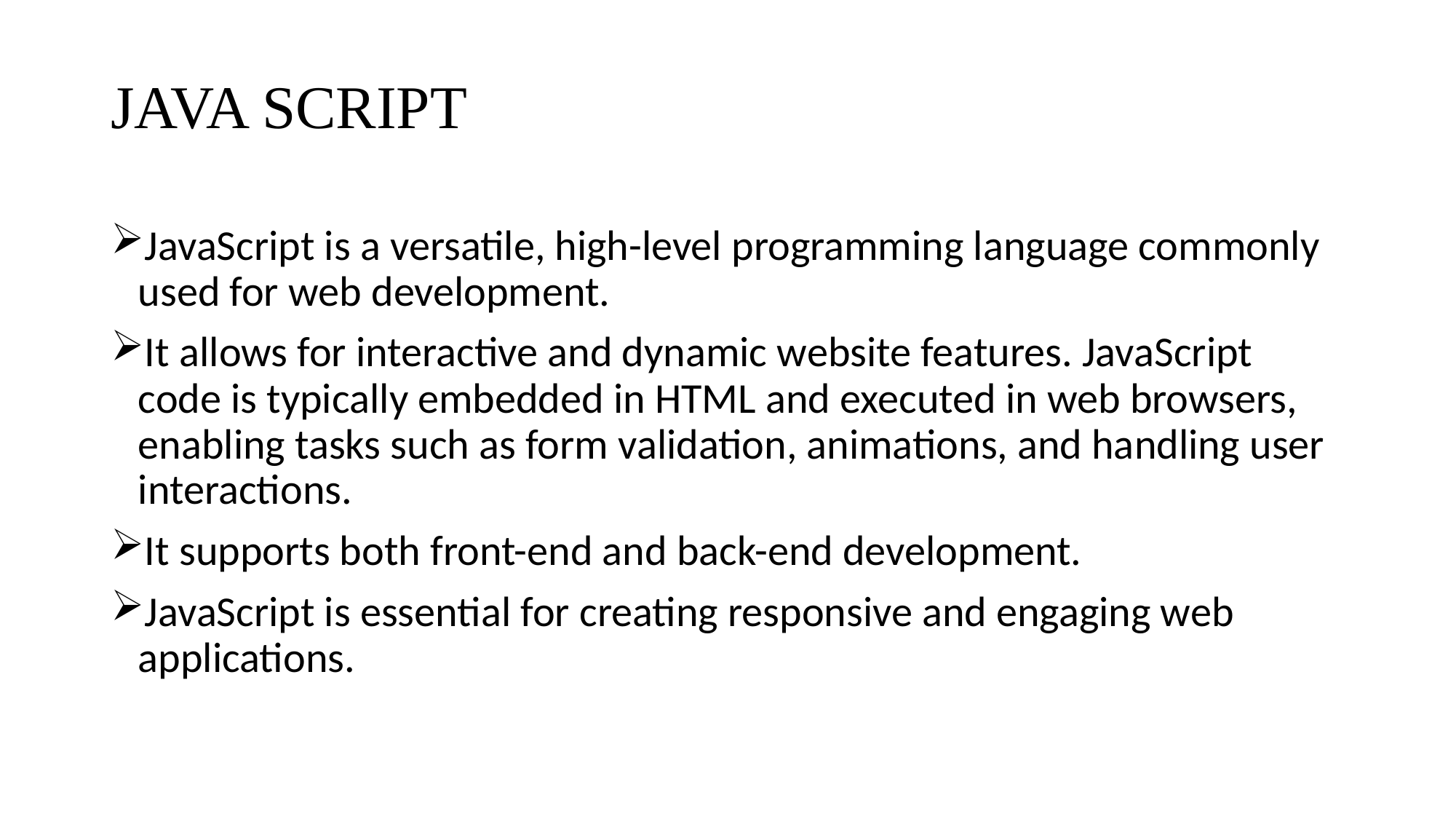

# JAVA SCRIPT
JavaScript is a versatile, high-level programming language commonly used for web development.
It allows for interactive and dynamic website features. JavaScript code is typically embedded in HTML and executed in web browsers, enabling tasks such as form validation, animations, and handling user interactions.
It supports both front-end and back-end development.
JavaScript is essential for creating responsive and engaging web applications.